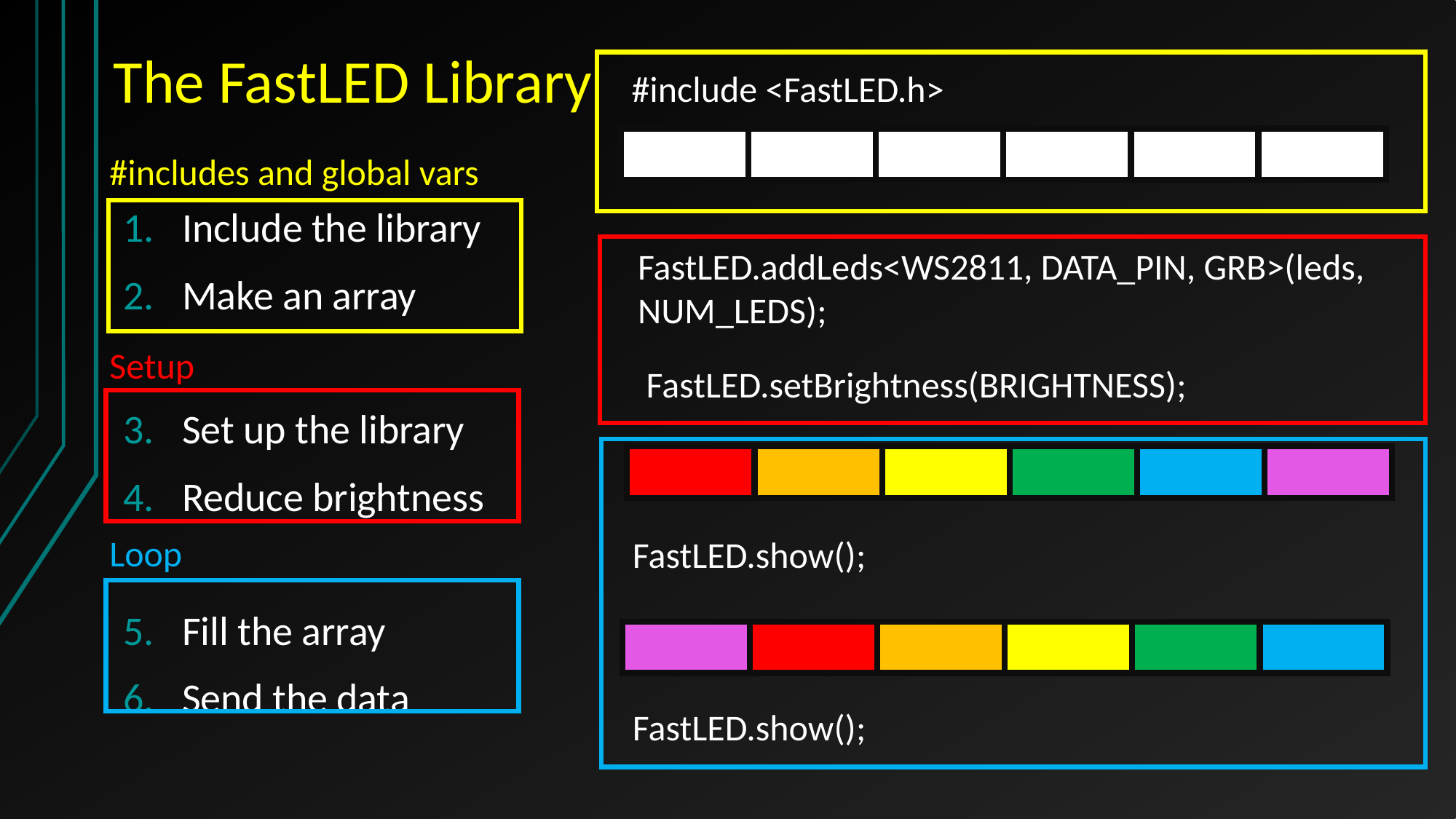

The FastLED Library

#include <FastLED.h>
|  |  |  |  |  |  |
| --- | --- | --- | --- | --- | --- |
#includes and global vars
Include the library
Make an array

Set up the library
Reduce brightness

Fill the array
Send the data

FastLED.addLeds<WS2811, DATA_PIN, GRB>(leds, NUM_LEDS);
Setup
FastLED.setBrightness(BRIGHTNESS);

|  |  |  |  |  |  |
| --- | --- | --- | --- | --- | --- |
Loop
FastLED.show();

|  |  |  |  |  |  |
| --- | --- | --- | --- | --- | --- |
FastLED.show();